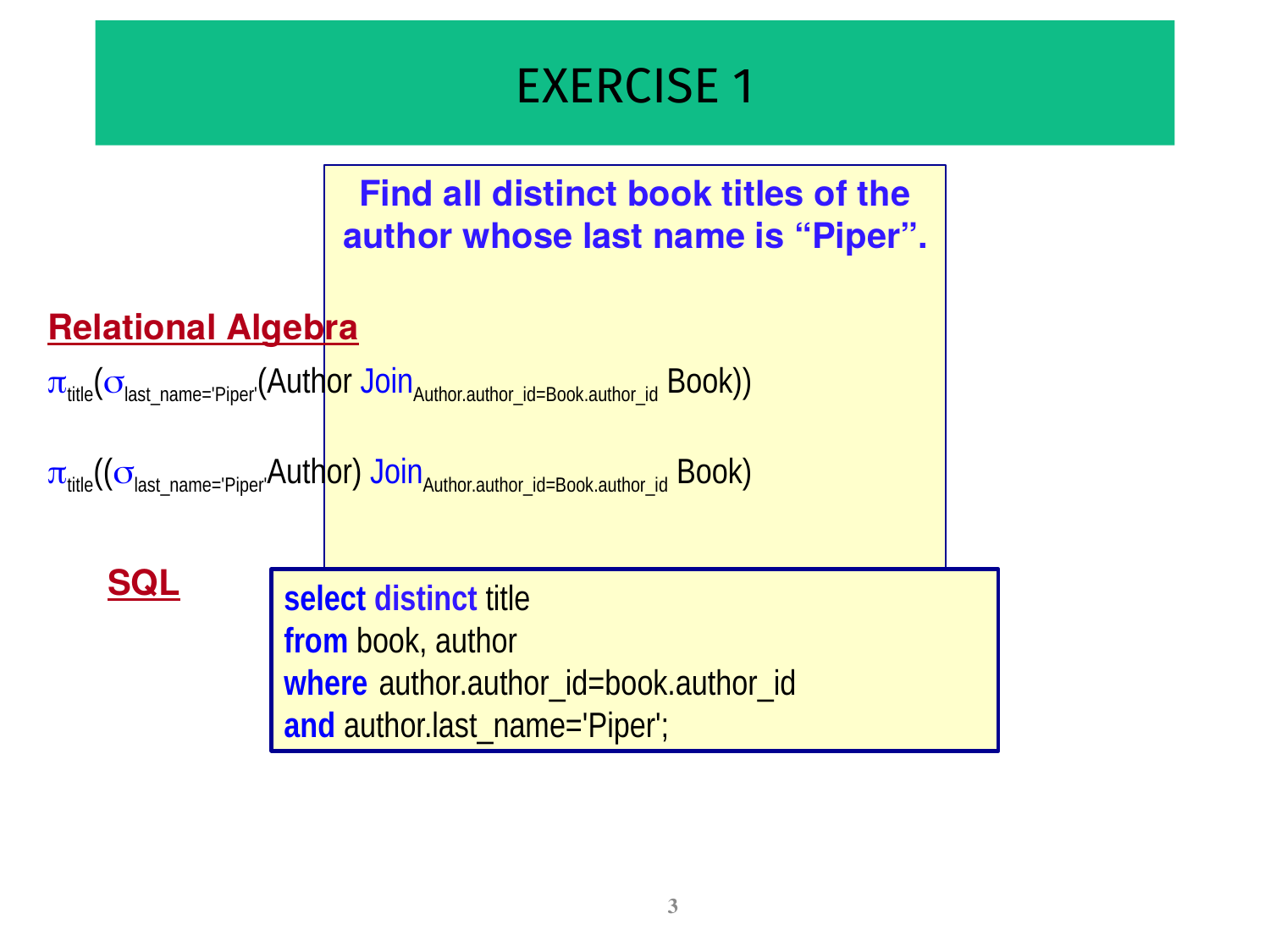

# EXERCISE 1
Find all distinct book titles of the author whose last name is “Piper”.
Relational Algebra
πtitle(σlast_name='Piper'(Author JoinAuthor.author_id=Book.author_id Book))
πtitle((σlast_name='Piper'Author) JoinAuthor.author_id=Book.author_id Book)
SQL
select distinct title
from book, author
where	author.author_id=book.author_id
and author.last_name='Piper';
3